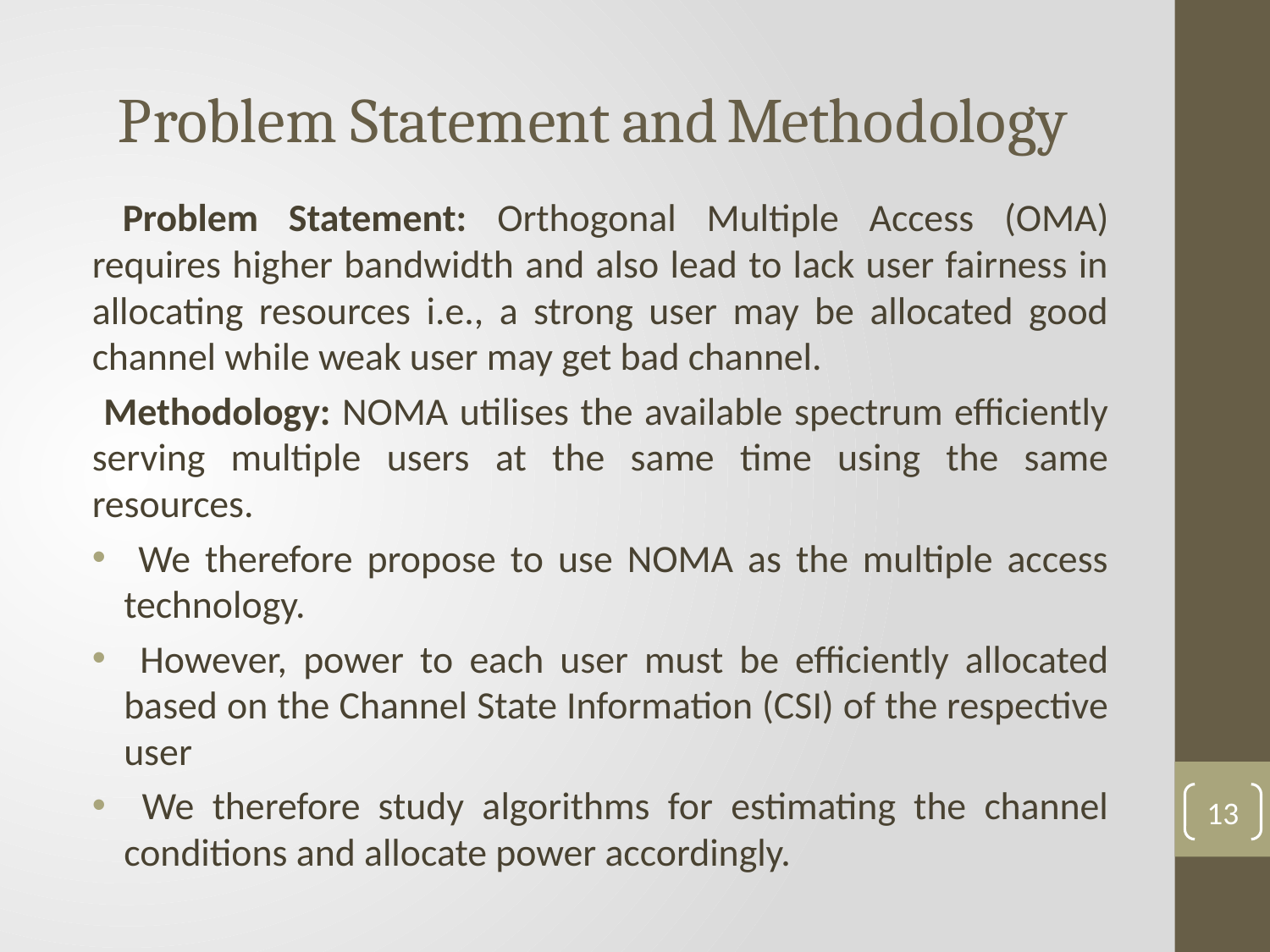

# Problem Statement and Methodology
 Problem Statement: Orthogonal Multiple Access (OMA) requires higher bandwidth and also lead to lack user fairness in allocating resources i.e., a strong user may be allocated good channel while weak user may get bad channel.
 Methodology: NOMA utilises the available spectrum efficiently serving multiple users at the same time using the same resources.
 We therefore propose to use NOMA as the multiple access technology.
 However, power to each user must be efficiently allocated based on the Channel State Information (CSI) of the respective user
 We therefore study algorithms for estimating the channel conditions and allocate power accordingly.
13